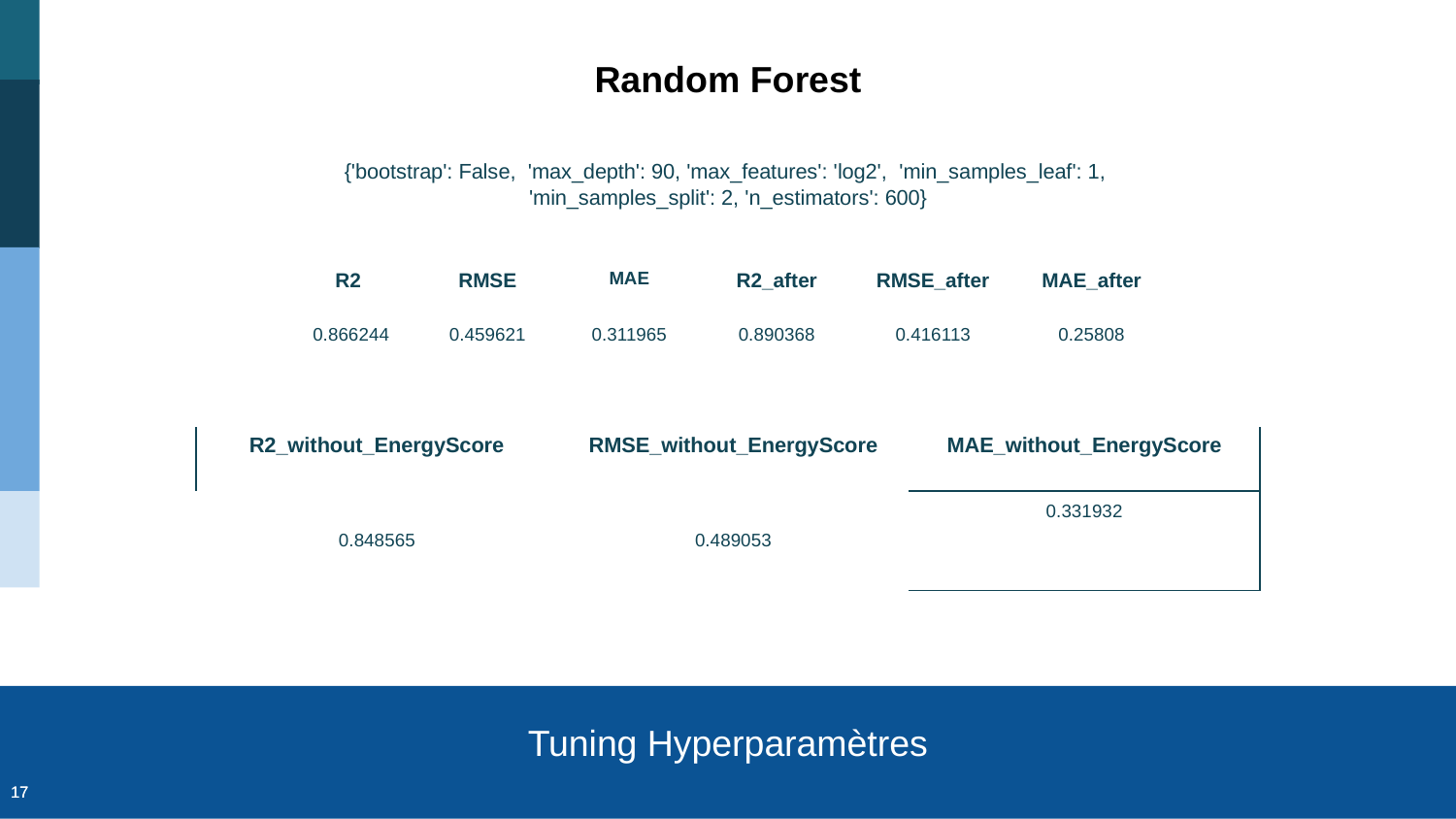

Random Forest
{'bootstrap': False,  'max_depth': 90, 'max_features': 'log2',  'min_samples_leaf': 1,  'min_samples_split': 2, 'n_estimators': 600}
| R2 | RMSE | MAE | R2\_after | RMSE\_after | MAE\_after |
| --- | --- | --- | --- | --- | --- |
| 0.866244 | 0.459621 | 0.311965 | 0.890368 | 0.416113 | 0.25808 |
| R2\_without\_EnergyScore | RMSE\_without\_EnergyScore | MAE\_without\_EnergyScore |
| --- | --- | --- |
| 0.848565 | 0.489053 | 0.331932 |
# Tuning Hyperparamètres
17
17